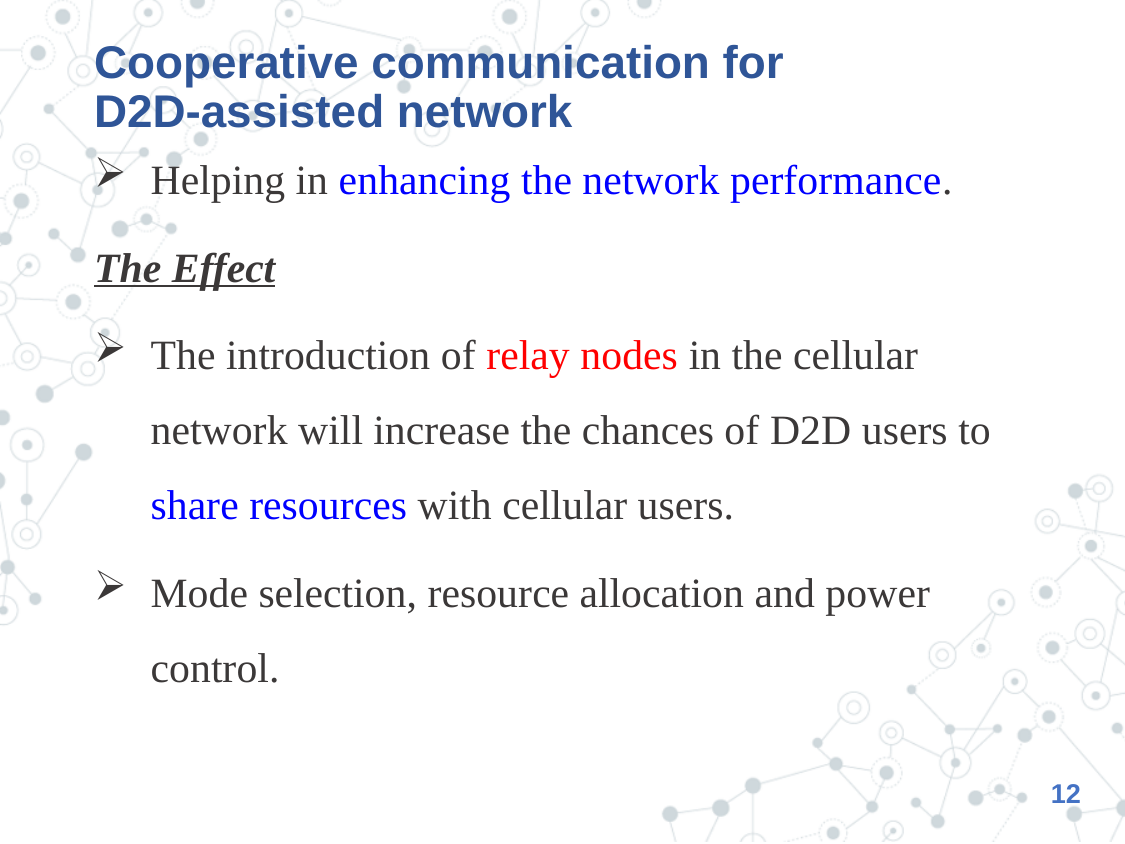

# Cooperative communication for D2D-assisted network
Helping in enhancing the network performance.
The Effect
The introduction of relay nodes in the cellular network will increase the chances of D2D users to share resources with cellular users.
Mode selection, resource allocation and power control.